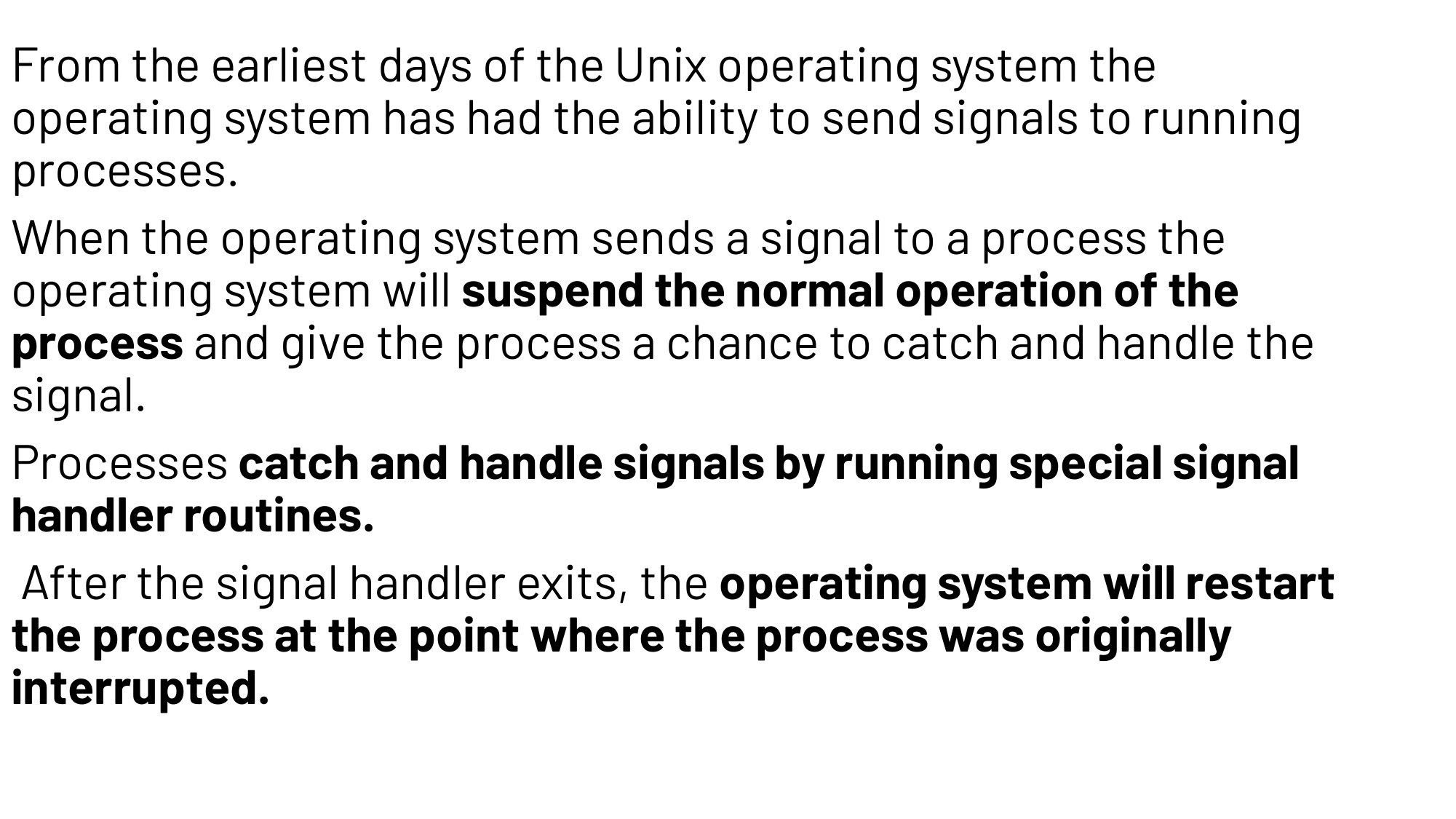

# Basics Of Signal
From the earliest days of the Unix operating system the operating system has had the ability to send signals to running processes.
When the operating system sends a signal to a process the operating system will suspend the normal operation of the process and give the process a chance to catch and handle the signal.
Processes catch and handle signals by running special signal handler routines.
 After the signal handler exits, the operating system will restart the process at the point where the process was originally interrupted.